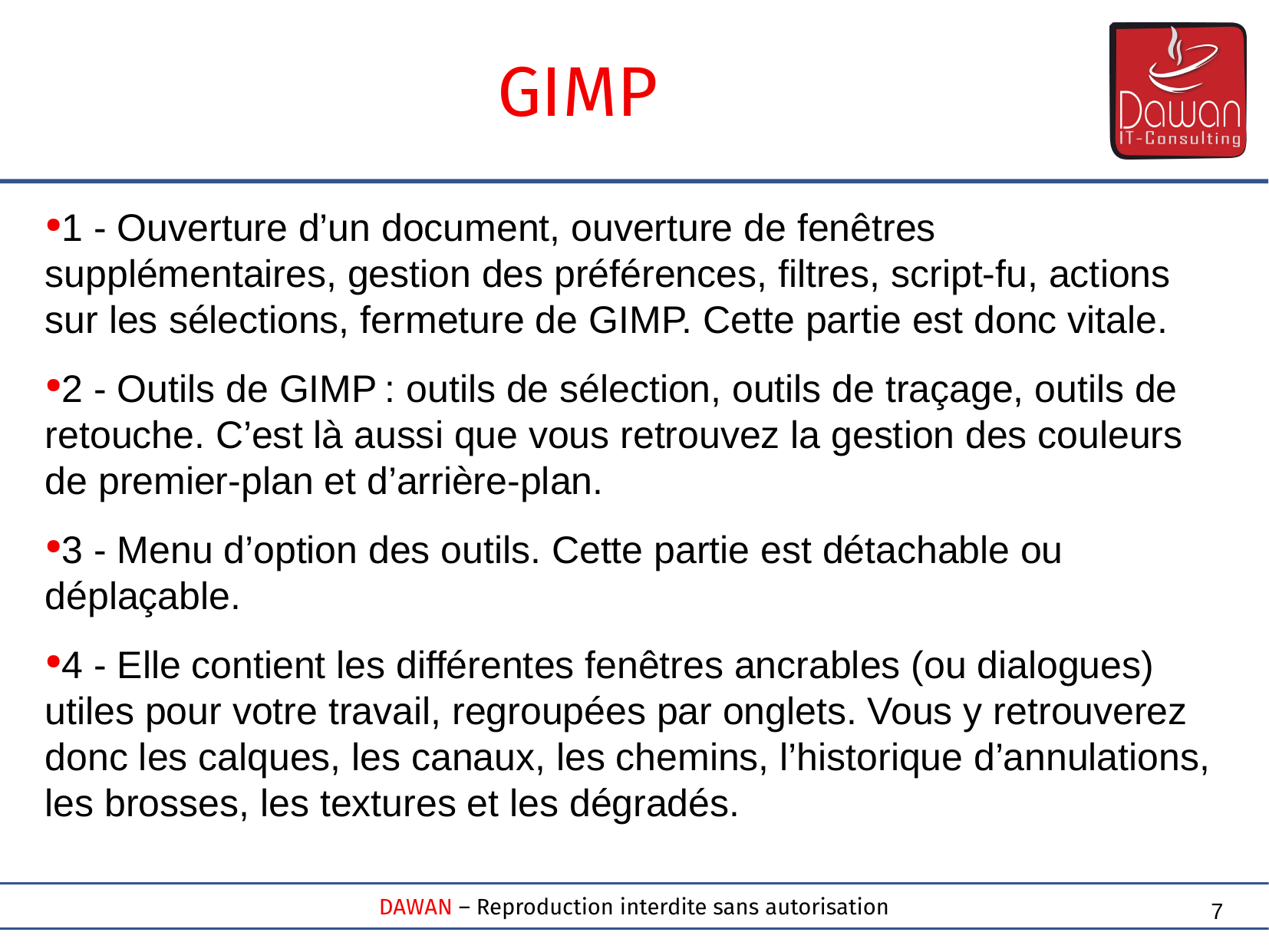

GIMP
1 - Ouverture d’un document, ouverture de fenêtres supplémentaires, gestion des préférences, filtres, script-fu, actions sur les sélections, fermeture de GIMP. Cette partie est donc vitale.
2 - Outils de GIMP : outils de sélection, outils de traçage, outils de retouche. C’est là aussi que vous retrouvez la gestion des couleurs de premier-plan et d’arrière-plan.
3 - Menu d’option des outils. Cette partie est détachable ou déplaçable.
4 - Elle contient les différentes fenêtres ancrables (ou dialogues) utiles pour votre travail, regroupées par onglets. Vous y retrouverez donc les calques, les canaux, les chemins, l’historique d’annulations, les brosses, les textures et les dégradés.

7